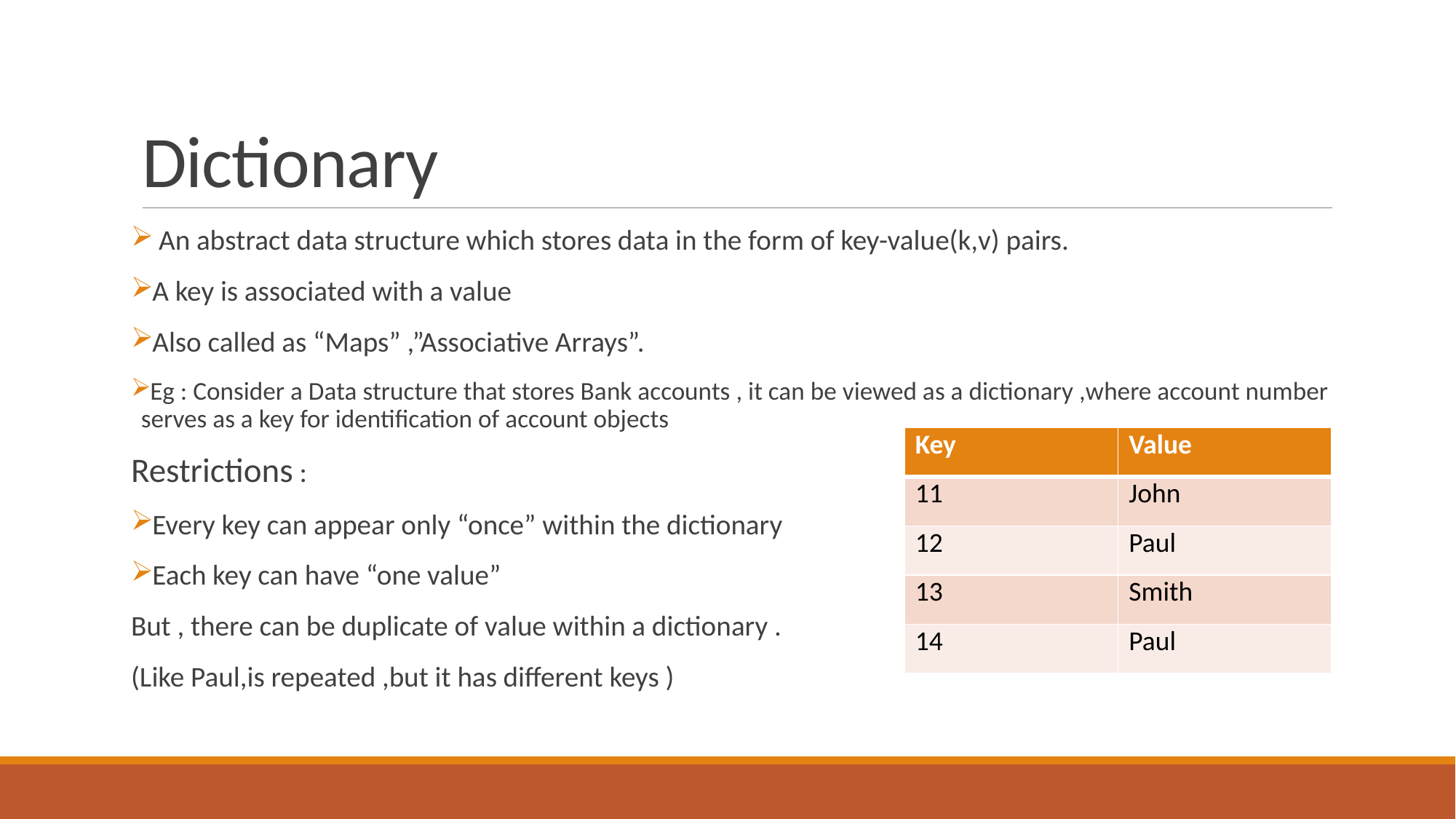

# Dictionary
 An abstract data structure which stores data in the form of key-value(k,v) pairs.
A key is associated with a value
Also called as “Maps” ,”Associative Arrays”.
Eg : Consider a Data structure that stores Bank accounts , it can be viewed as a dictionary ,where account number serves as a key for identification of account objects
Restrictions :
Every key can appear only “once” within the dictionary
Each key can have “one value”
But , there can be duplicate of value within a dictionary .
(Like Paul,is repeated ,but it has different keys )
| Key | Value |
| --- | --- |
| 11 | John |
| 12 | Paul |
| 13 | Smith |
| 14 | Paul |